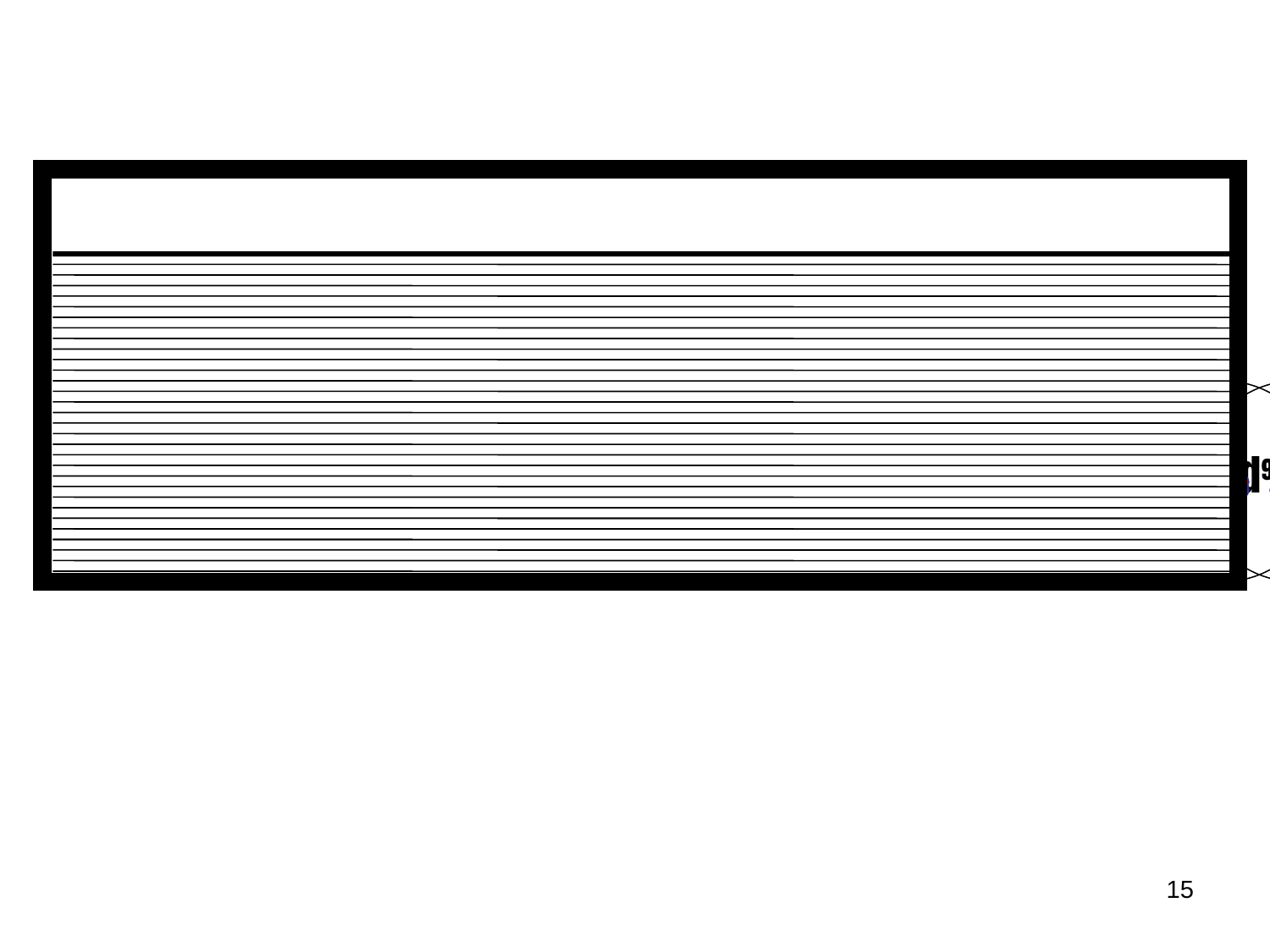

3d9

3d9

3d9

3d9

3d9

3d9

3d9

3d9

3d9

3d9

3d9

3d9

3d9

3d9

3d9

15